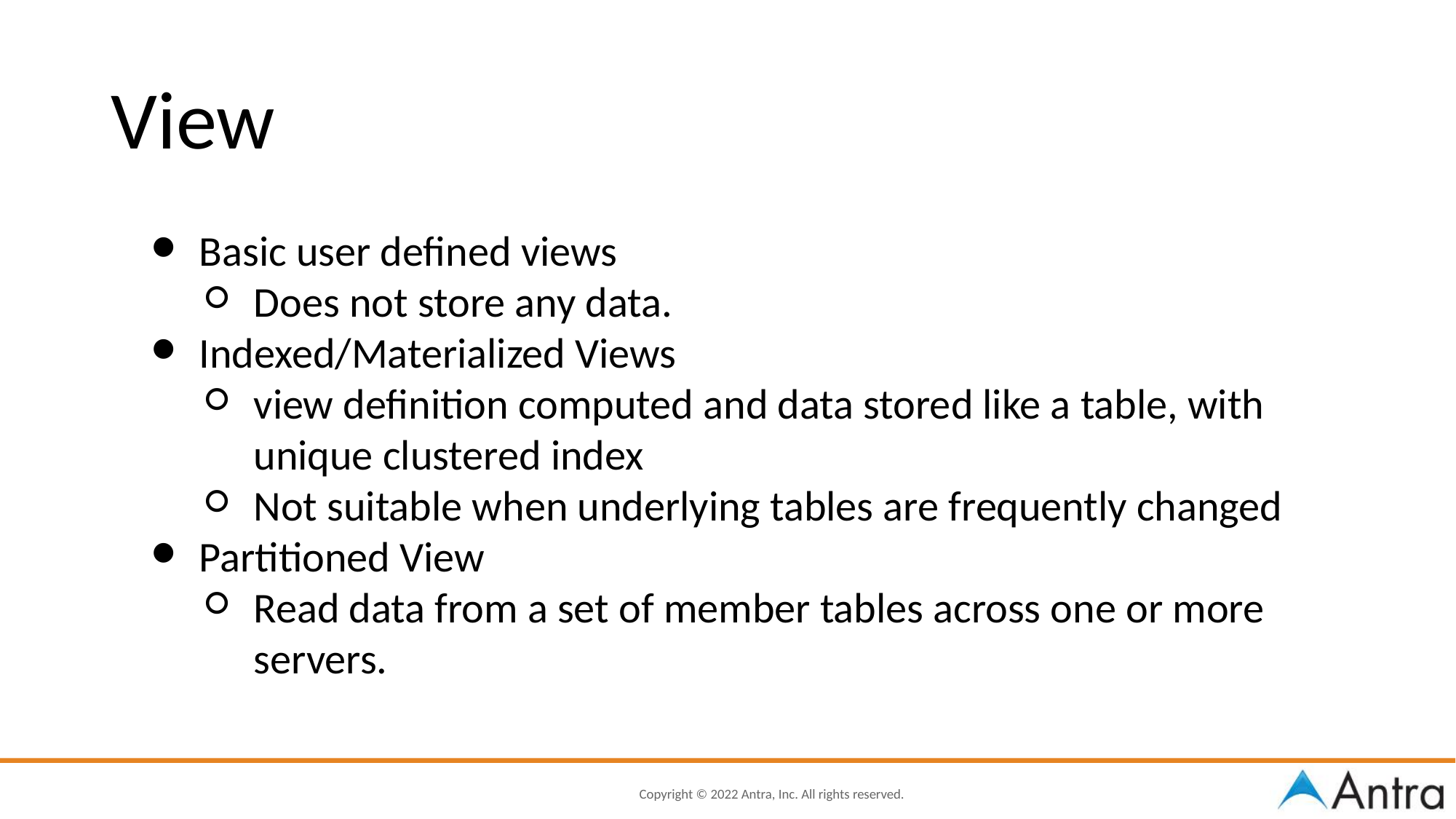

View
Basic user defined views
Does not store any data.
Indexed/Materialized Views
view definition computed and data stored like a table, with unique clustered index
Not suitable when underlying tables are frequently changed
Partitioned View
Read data from a set of member tables across one or more servers.